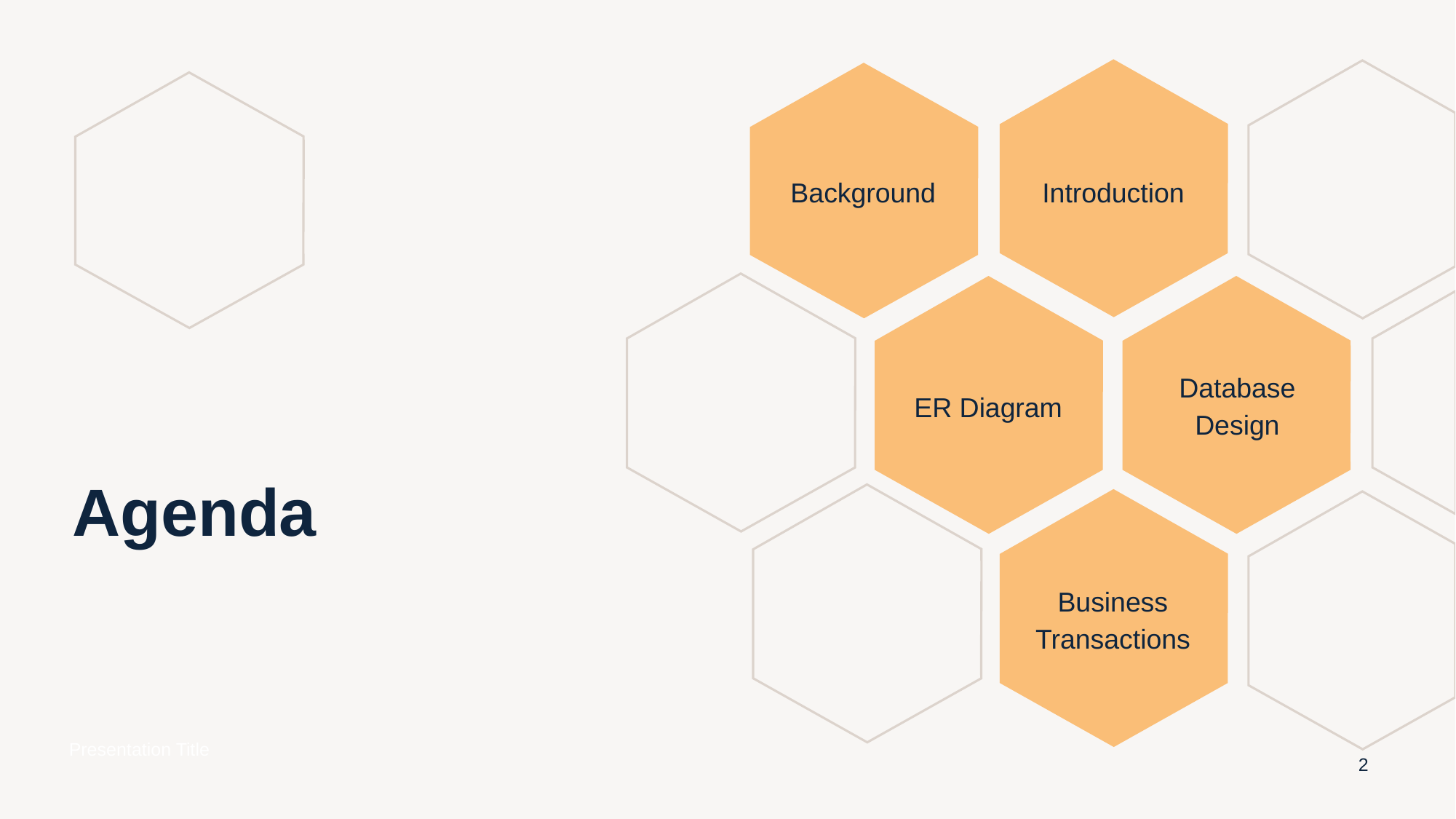

Background
Introduction
Database Design
ER Diagram
# Agenda
Business Transactions
Presentation Title
2